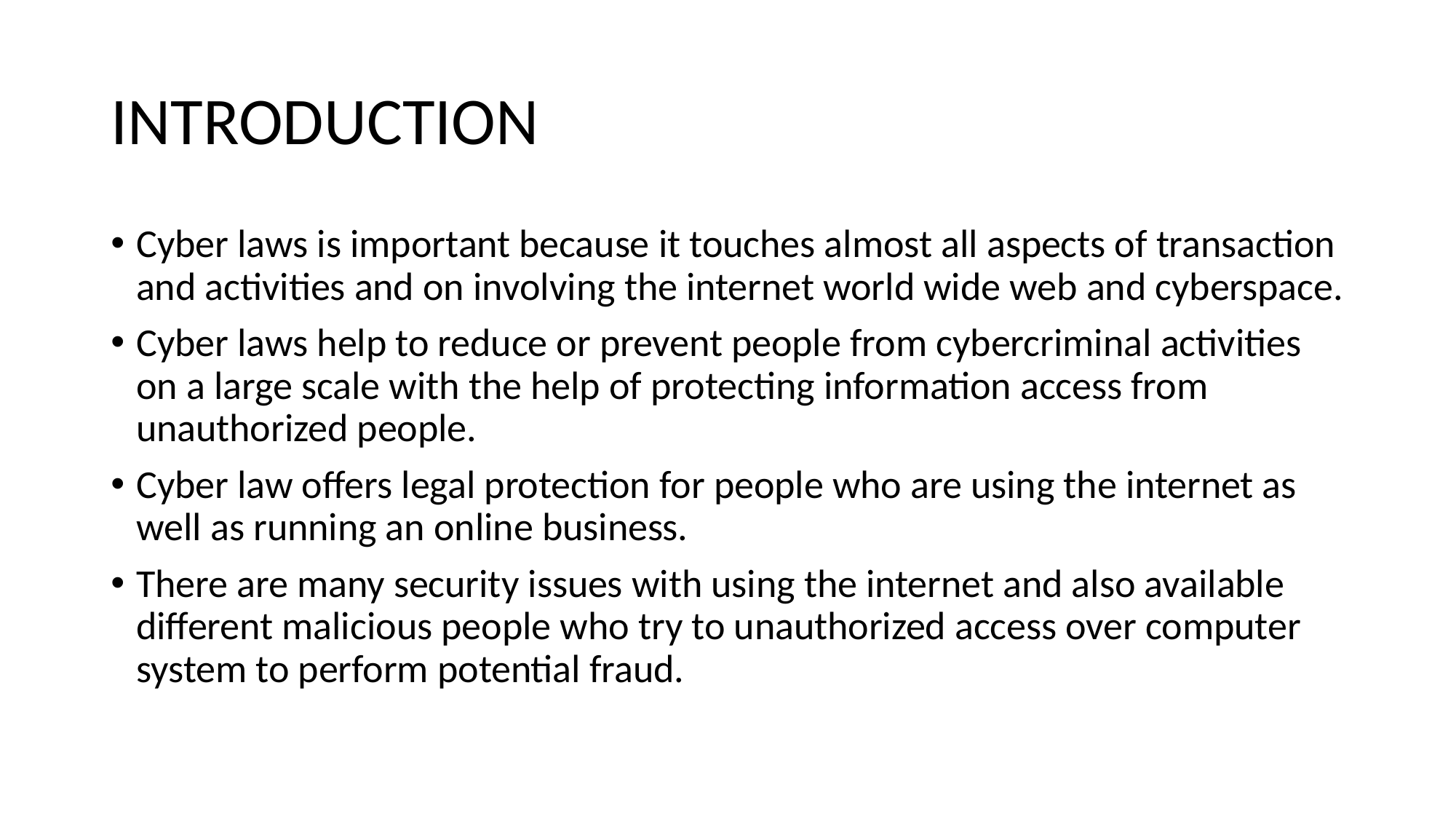

# INTRODUCTION
Cyber laws is important because it touches almost all aspects of transaction and activities and on involving the internet world wide web and cyberspace.
Cyber laws help to reduce or prevent people from cybercriminal activities on a large scale with the help of protecting information access from unauthorized people.
Cyber law offers legal protection for people who are using the internet as well as running an online business.
There are many security issues with using the internet and also available different malicious people who try to unauthorized access over computer system to perform potential fraud.